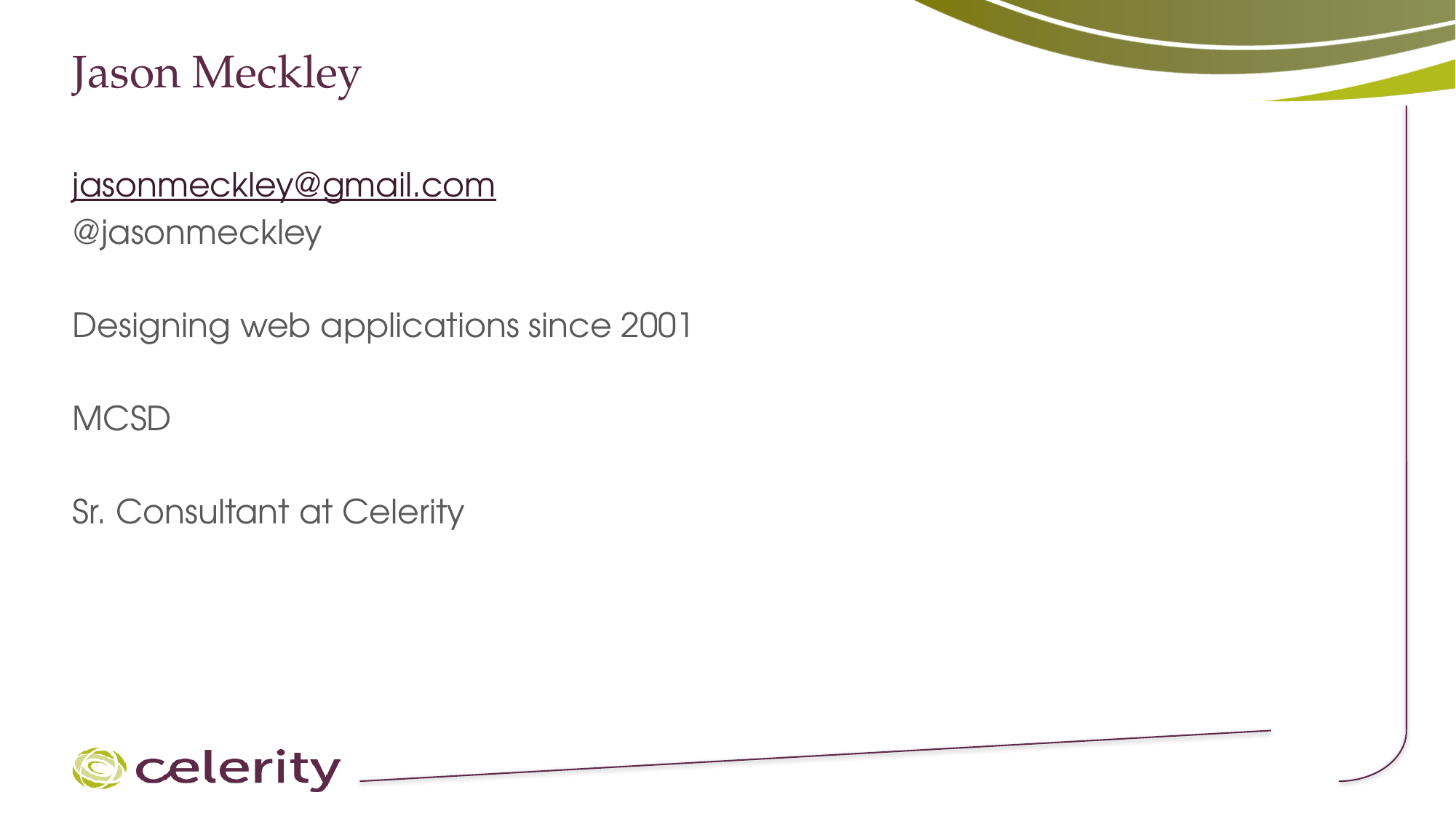

# Jason Meckley
jasonmeckley@gmail.com
@jasonmeckley

Designing web applications since 2001

MCSD

Sr. Consultant at Celerity